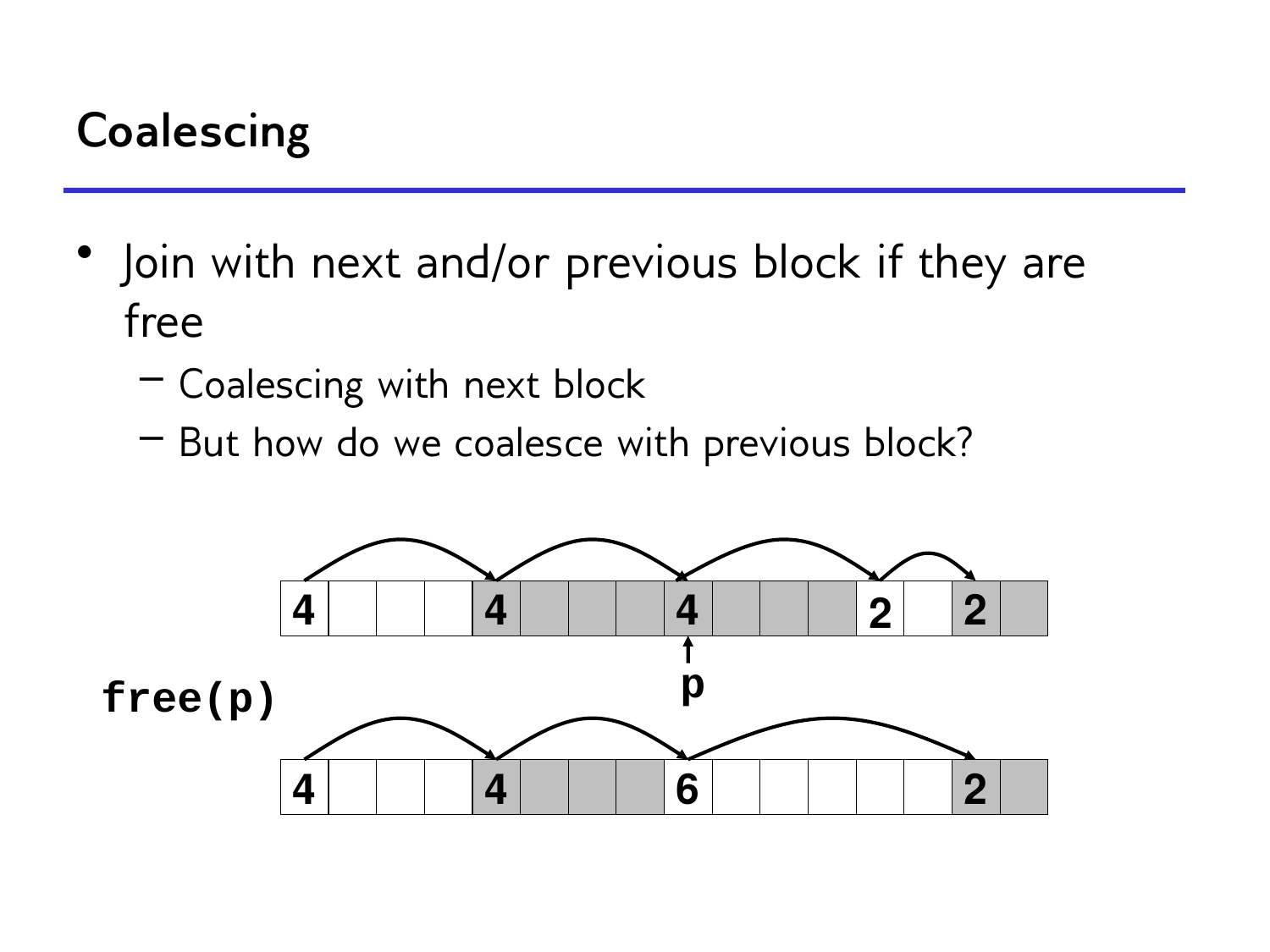

# Coalescing
Join with next and/or previous block if they are free
Coalescing with next block
But how do we coalesce with previous block?

4

2
4

4

2

p
free(p)

4

4

6

2

35